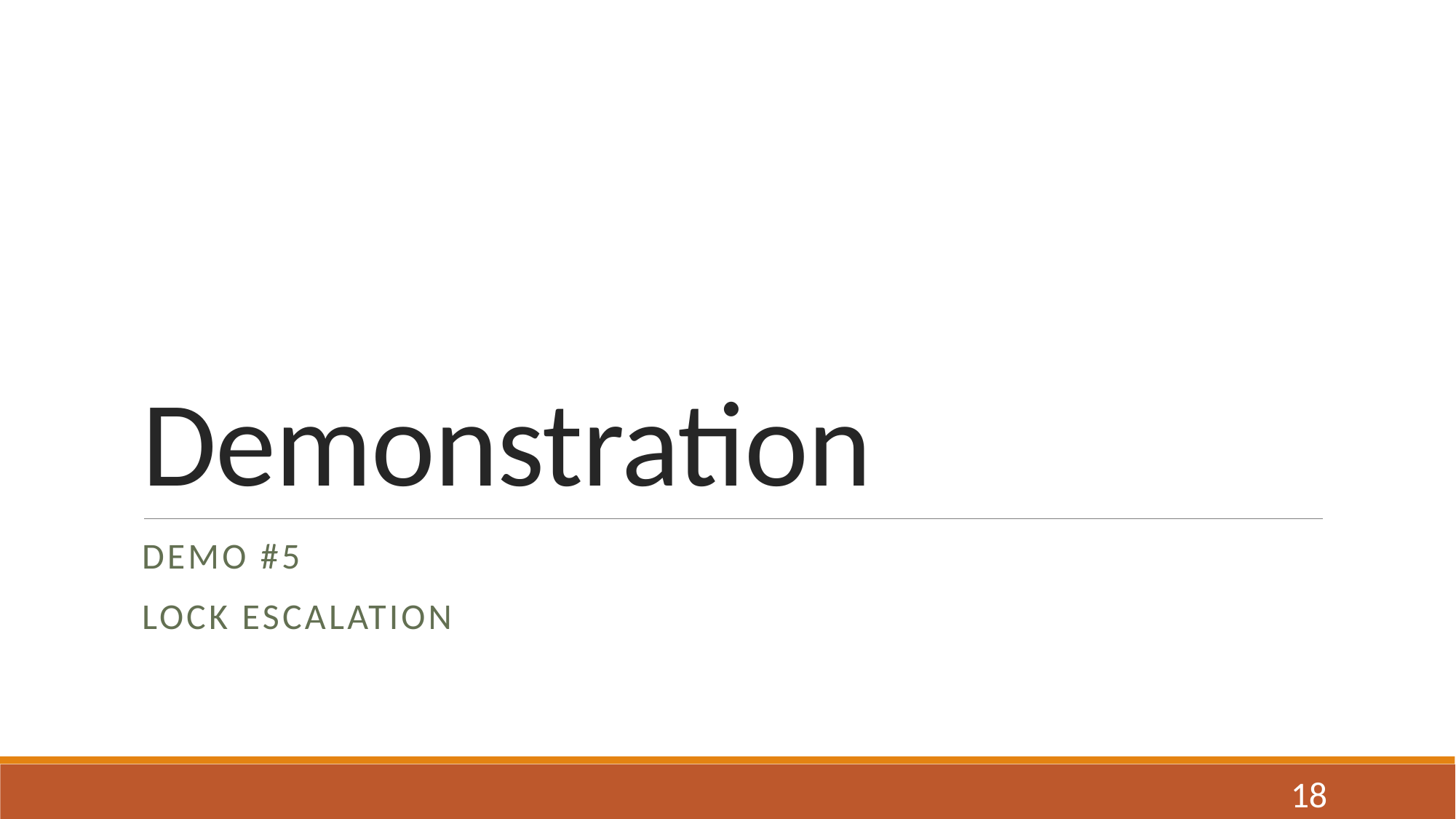

# Demonstration
DEMO #5
Lock escalation
18